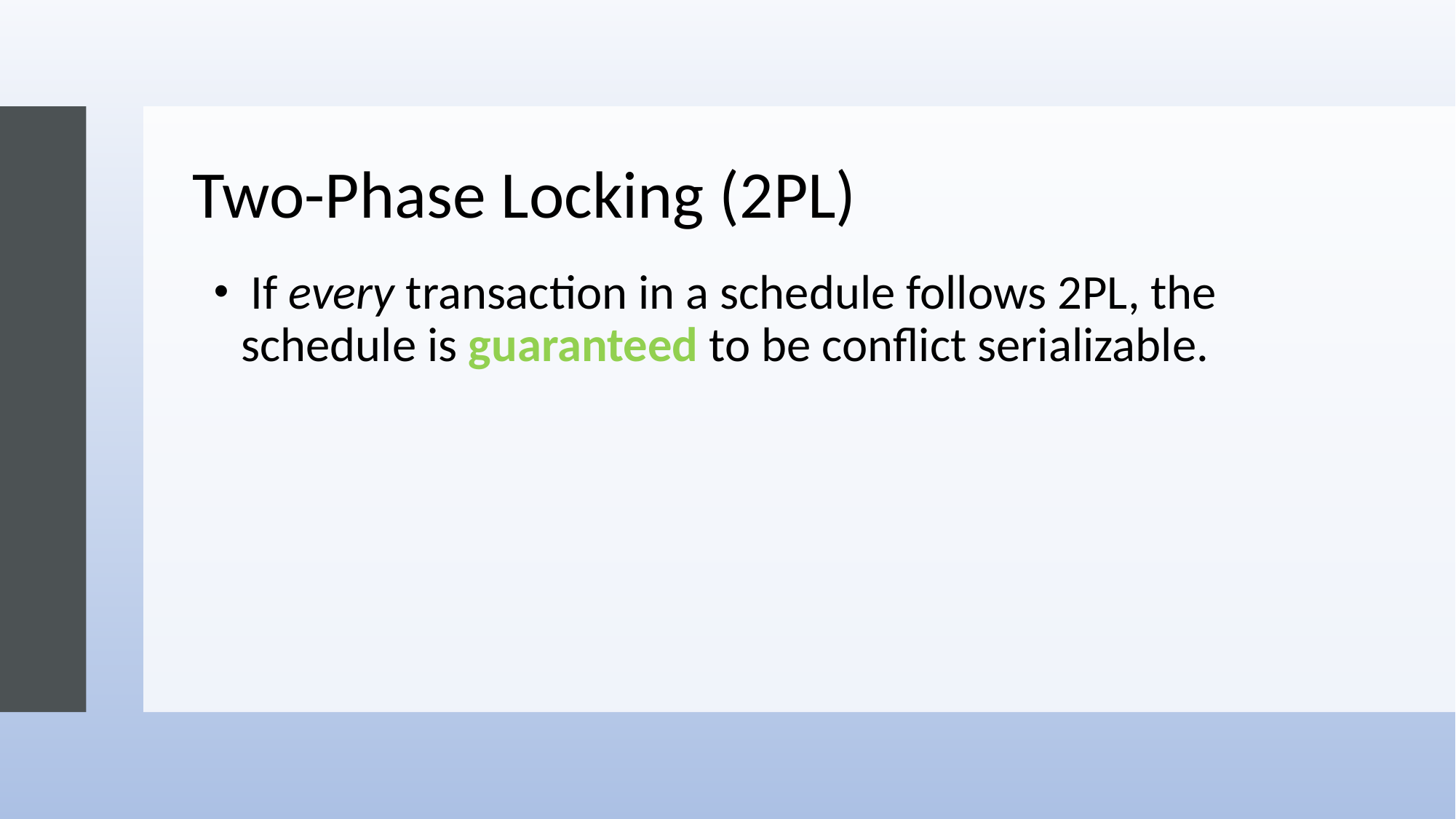

# Two-Phase Locking (2PL)
 If every transaction in a schedule follows 2PL, the schedule is guaranteed to be conflict serializable.